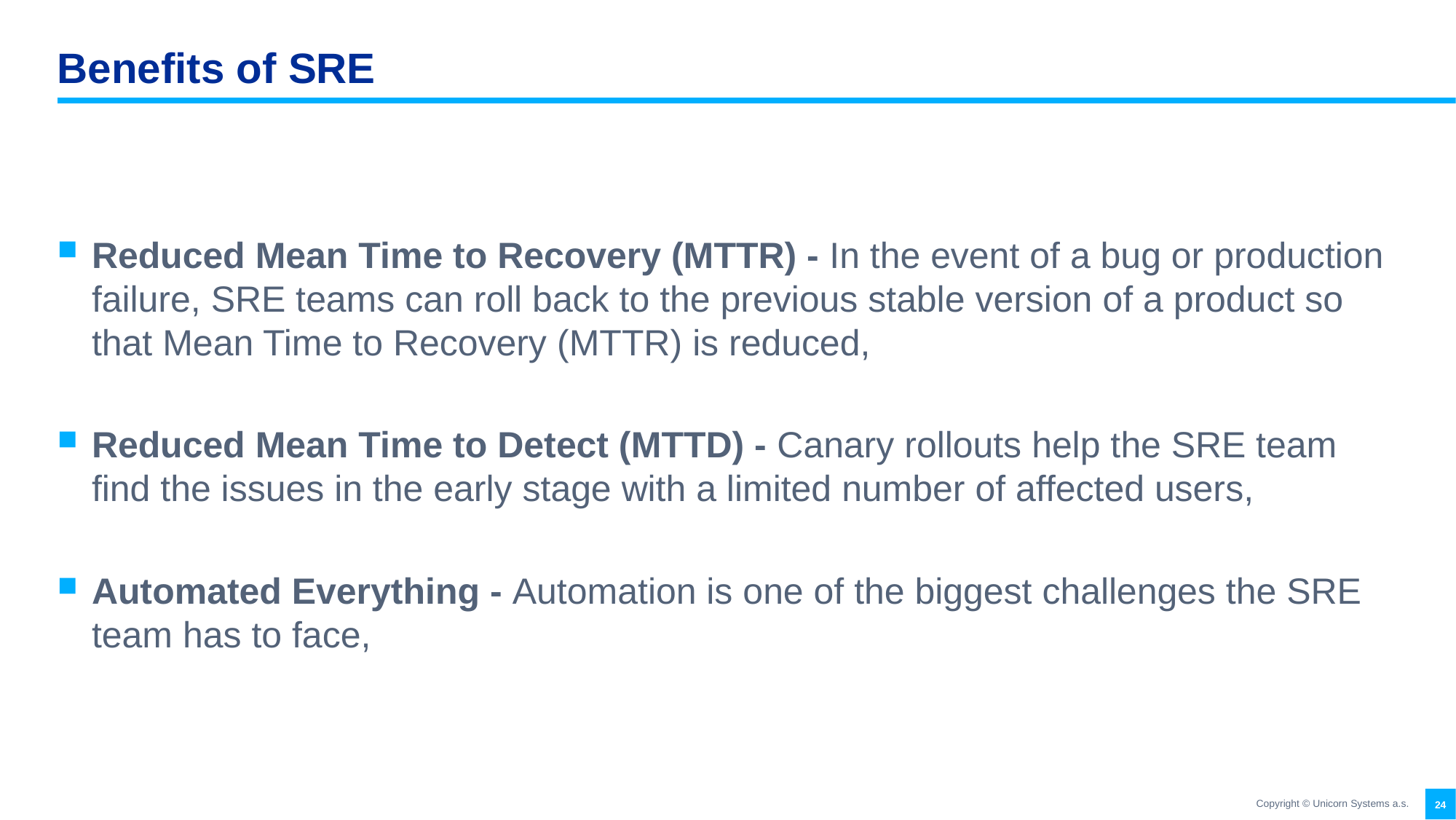

# Benefits of SRE

Reduced Mean Time to Recovery (MTTR) - In the event of a bug or production failure, SRE teams can roll back to the previous stable version of a product so that Mean Time to Recovery (MTTR) is reduced,

Reduced Mean Time to Detect (MTTD) - Canary rollouts help the SRE team find the issues in the early stage with a limited number of affected users,

Automated Everything - Automation is one of the biggest challenges the SRE team has to face,

Copyright © Unicorn Systems a.s.
24